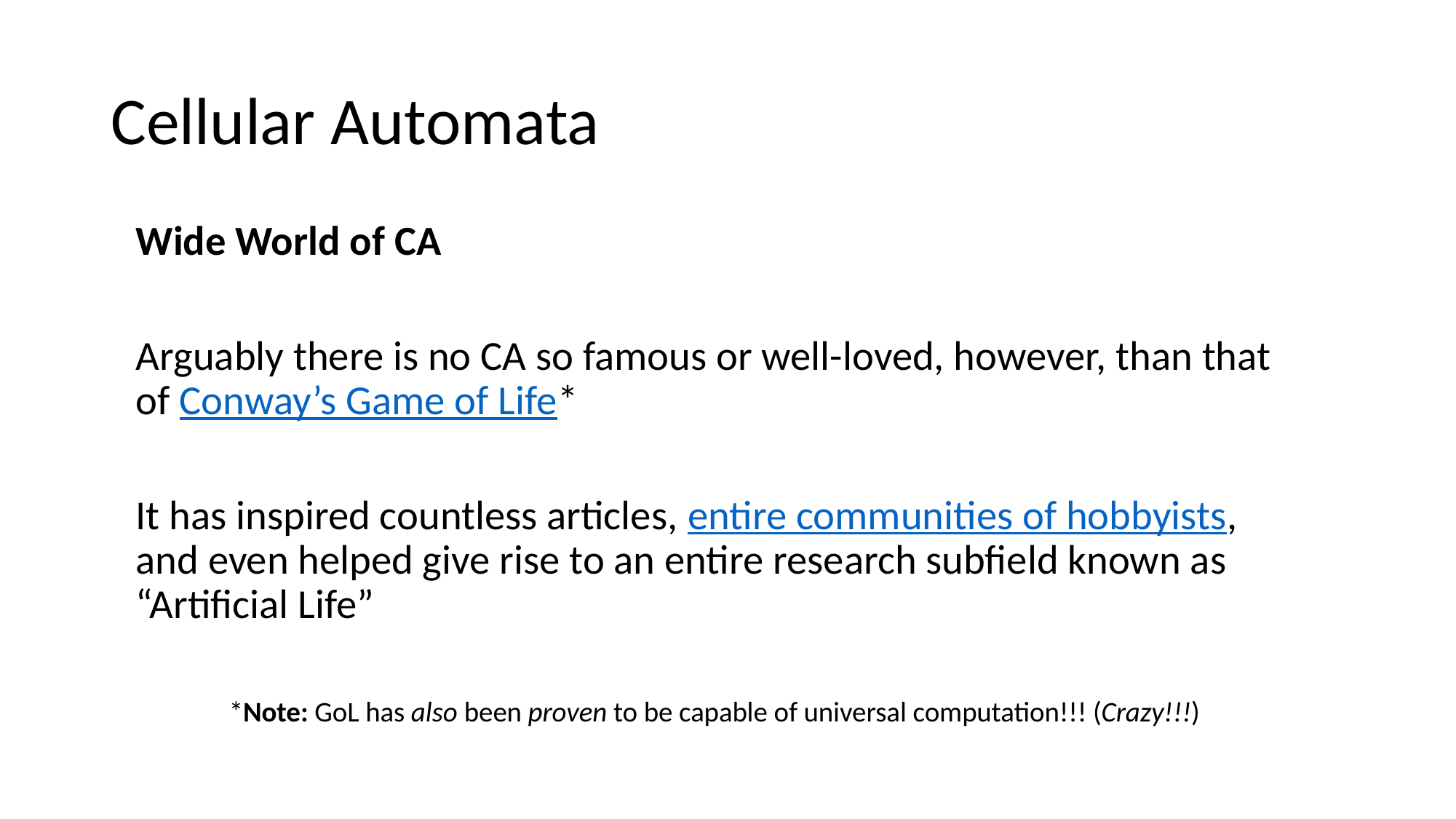

# Cellular Automata

Wide World of CA

Arguably there is no CA so famous or well-loved, however, than that of Conway’s Game of Life*

It has inspired countless articles, entire communities of hobbyists, and even helped give rise to an entire research subfield known as “Artificial Life”

*Note: GoL has also been proven to be capable of universal computation!!! (Crazy!!!)